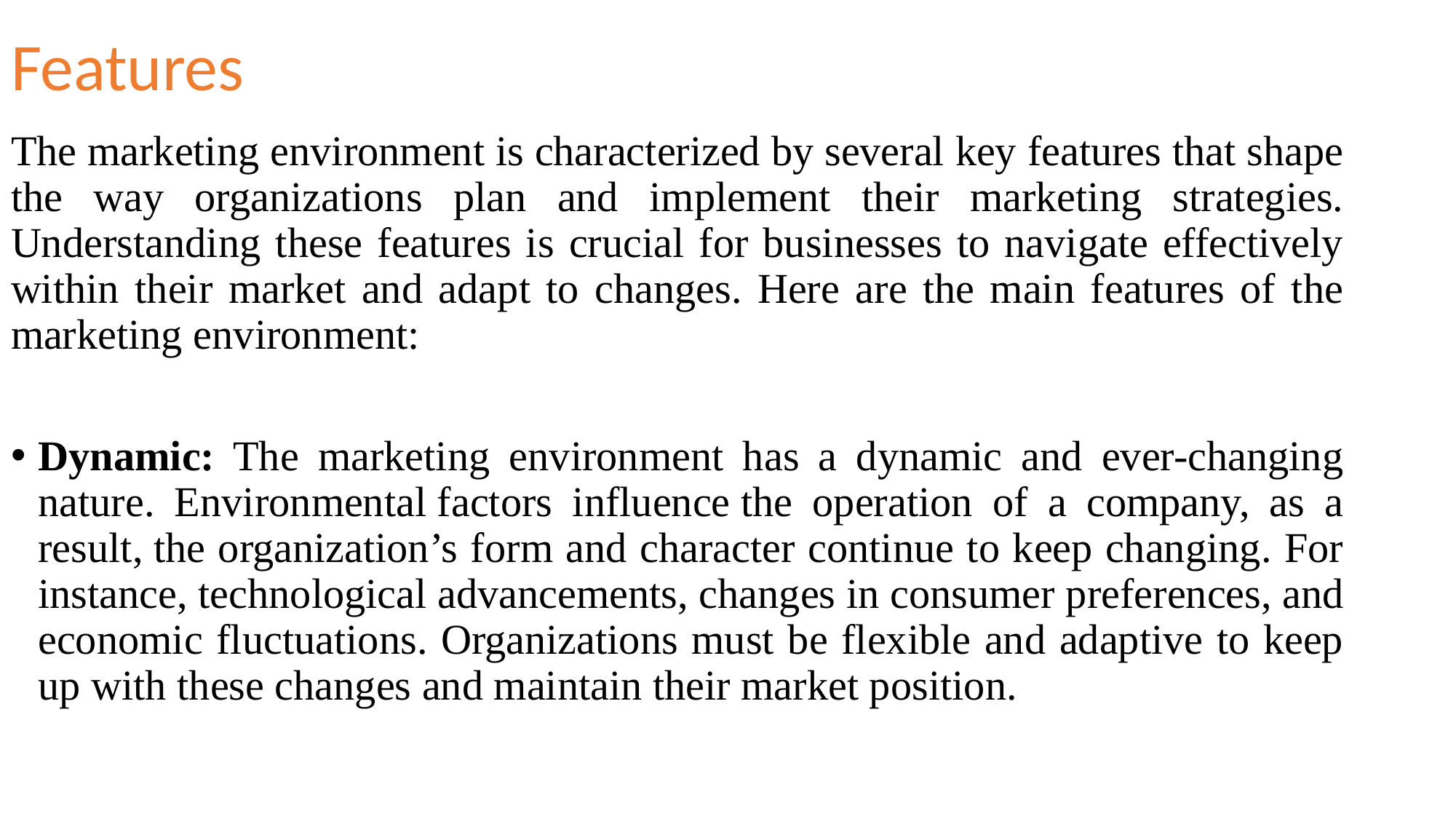

# Features
The marketing environment is characterized by several key features that shape the way organizations plan and implement their marketing strategies. Understanding these features is crucial for businesses to navigate effectively within their market and adapt to changes. Here are the main features of the marketing environment:

Dynamic: The marketing environment has a dynamic and ever-changing nature. Environmental factors influence the operation of a company, as a result, the organization’s form and character continue to keep changing. For instance, technological advancements, changes in consumer preferences, and economic fluctuations. Organizations must be flexible and adaptive to keep up with these changes and maintain their market position.